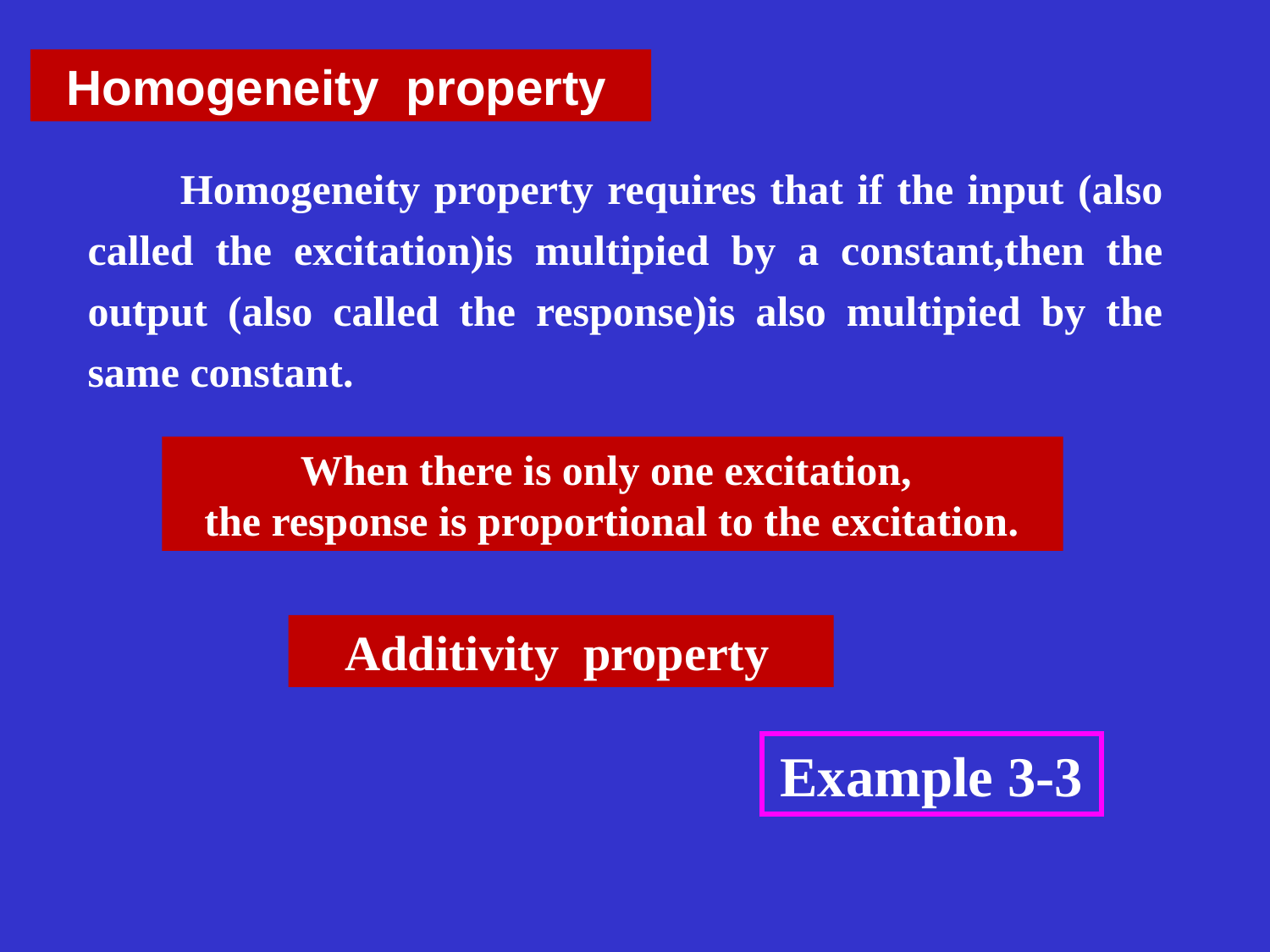

Homogeneity  property
Homogeneity property requires that if the input (also called the excitation)is multipied by a constant,then the output (also called the response)is also multipied by the same constant.
When there is only one excitation,
 the response is proportional to the excitation.
Additivity  property
Example 3-3